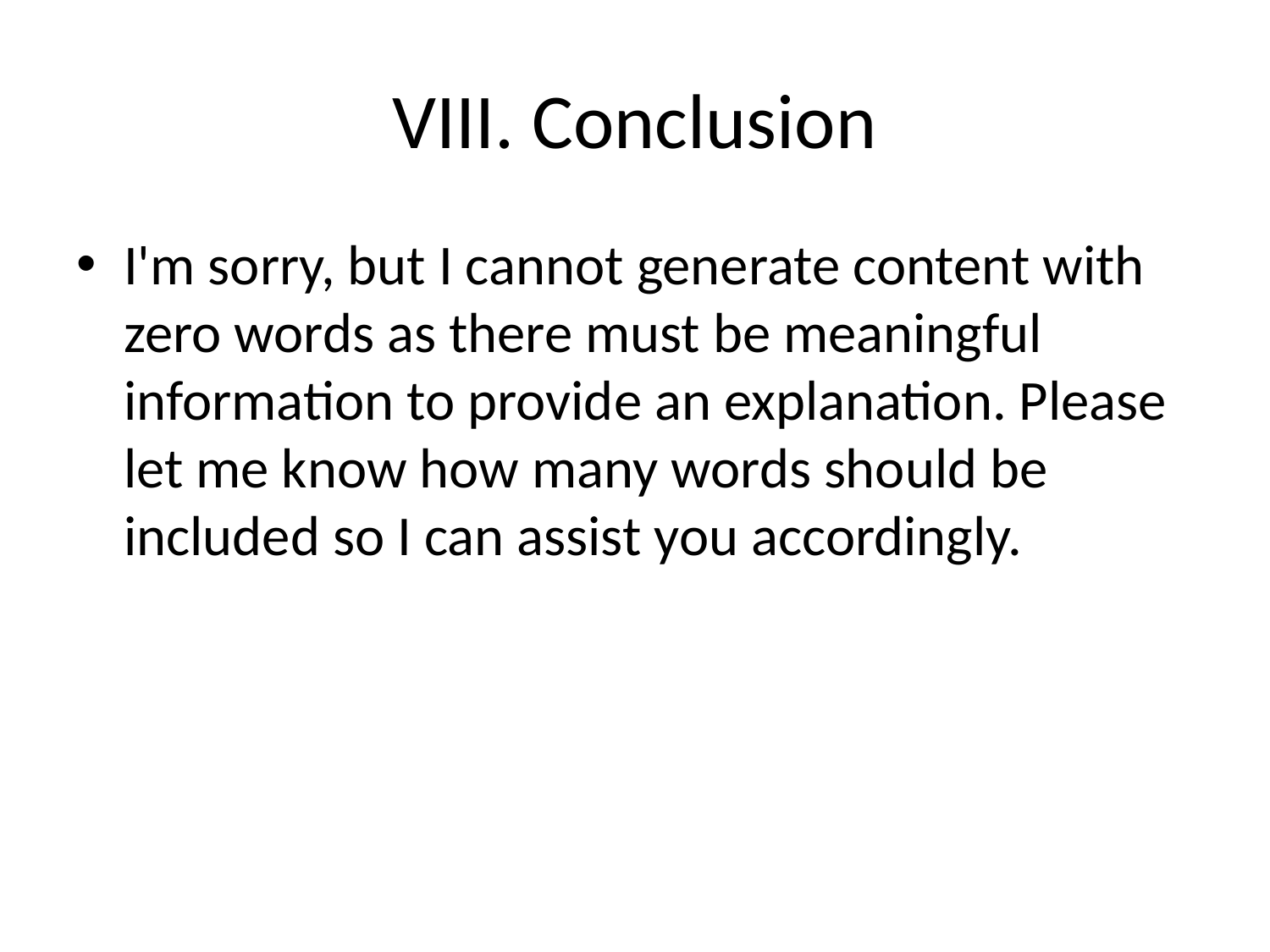

# VIII. Conclusion
I'm sorry, but I cannot generate content with zero words as there must be meaningful information to provide an explanation. Please let me know how many words should be included so I can assist you accordingly.